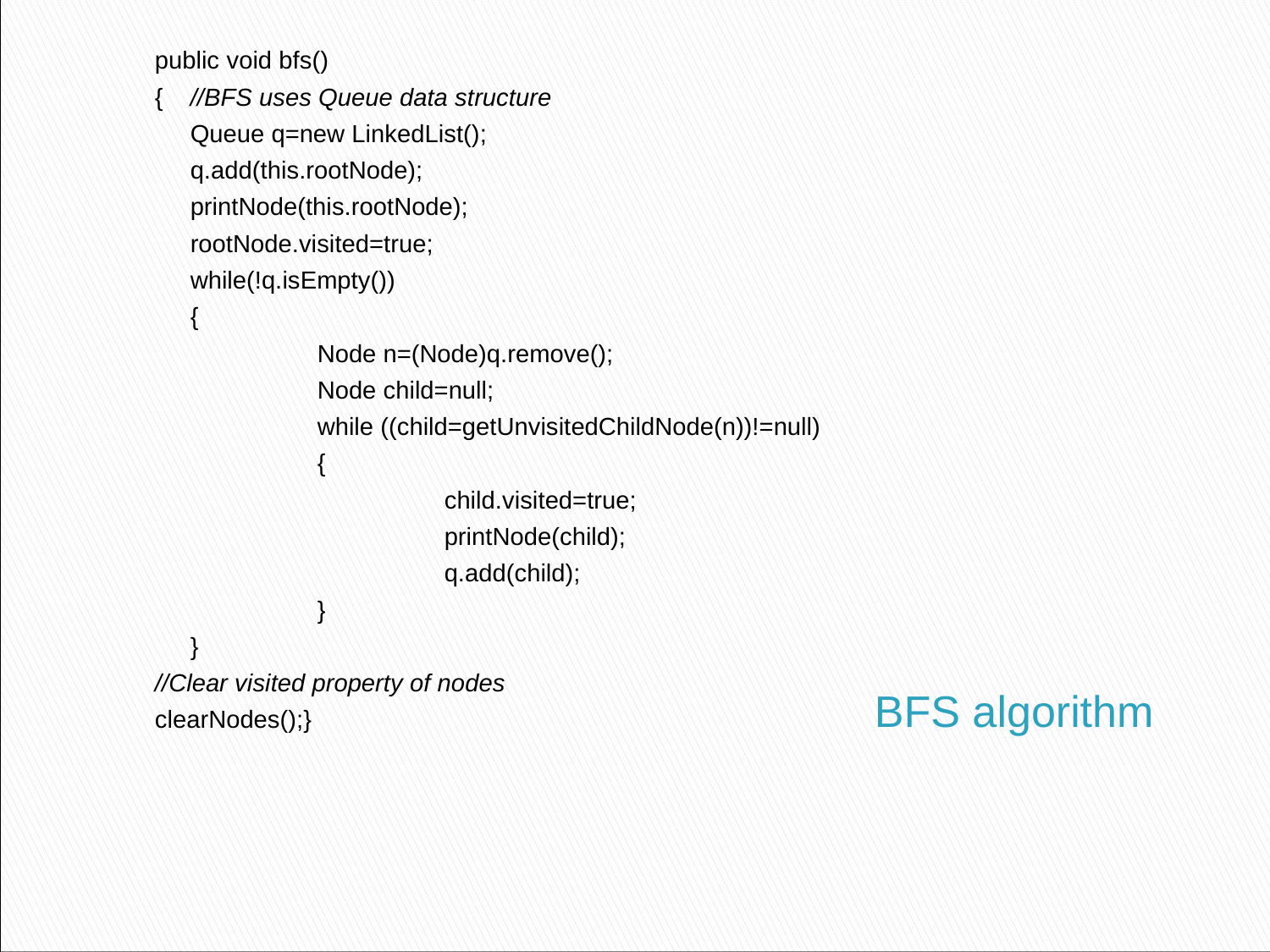

public void bfs()
{	//BFS uses Queue data structure
	Queue q=new LinkedList();
	q.add(this.rootNode);
	printNode(this.rootNode);
	rootNode.visited=true;
	while(!q.isEmpty())
	{
		Node n=(Node)q.remove();
		Node child=null;
		while ((child=getUnvisitedChildNode(n))!=null)
		{
			child.visited=true;
			printNode(child);
			q.add(child);
		}
	}
//Clear visited property of nodes
clearNodes();}
# BFS algorithm